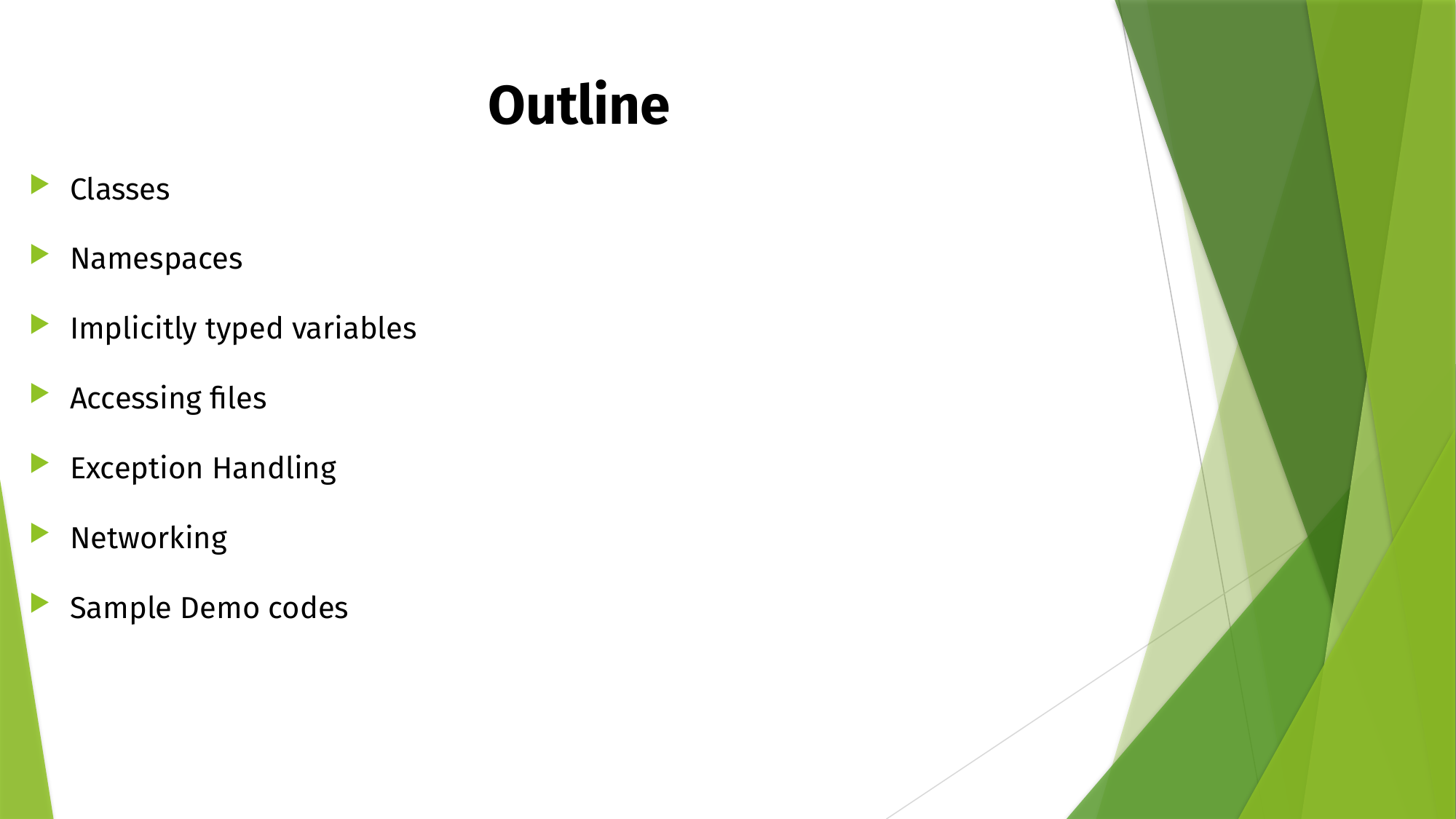

# Outline
Classes
Namespaces
Implicitly typed variables
Accessing files
Exception Handling
Networking
Sample Demo codes